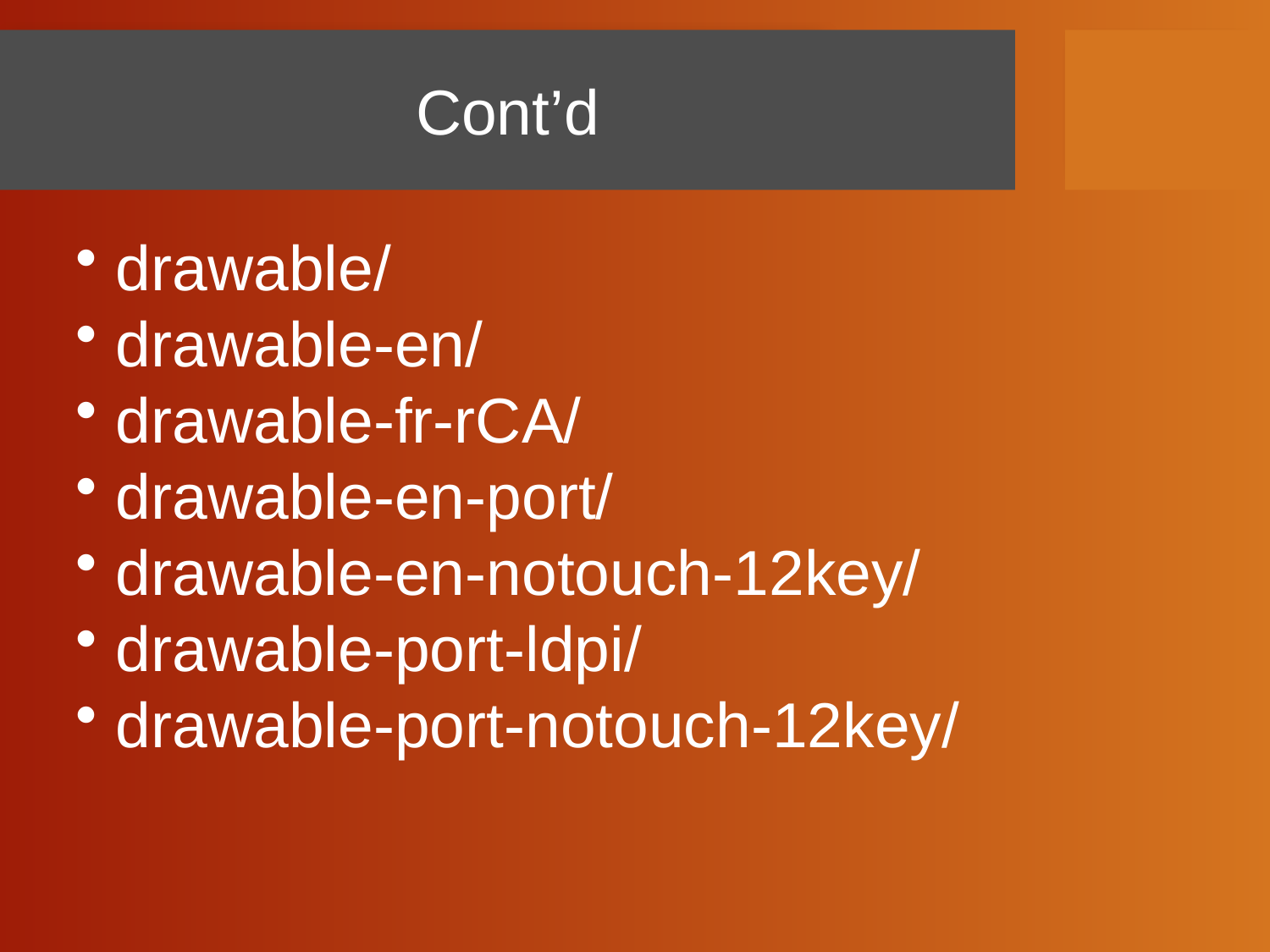

# Cont’d
drawable/
drawable-en/
drawable-fr-rCA/
drawable-en-port/
drawable-en-notouch-12key/
drawable-port-ldpi/
drawable-port-notouch-12key/